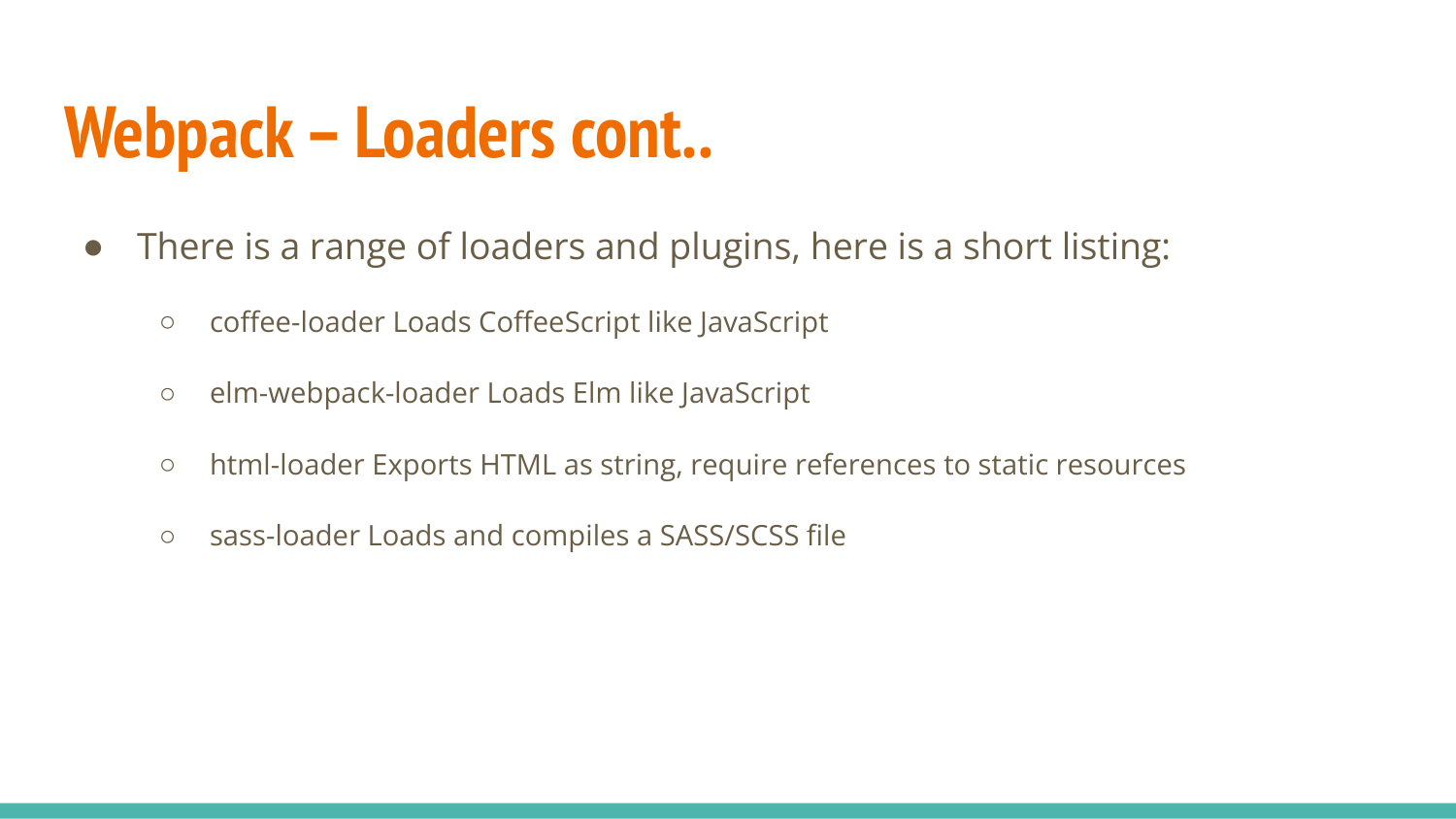

# Webpack – Loaders cont..
There is a range of loaders and plugins, here is a short listing:
coffee-loader Loads CoffeeScript like JavaScript
elm-webpack-loader Loads Elm like JavaScript
html-loader Exports HTML as string, require references to static resources
sass-loader Loads and compiles a SASS/SCSS file